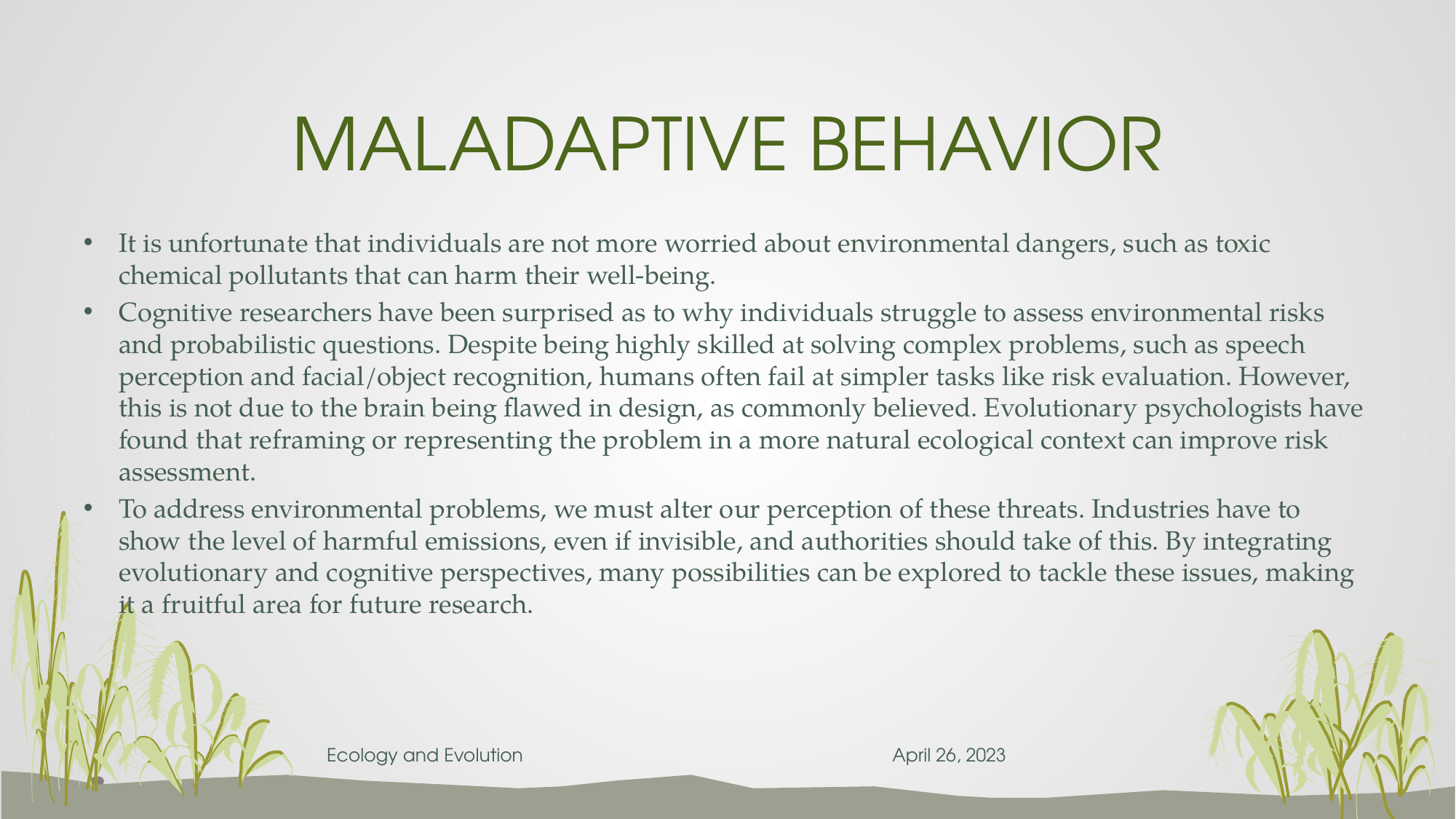

# MALADAPTIVE BEHAVIOR
It is unfortunate that individuals are not more worried about environmental dangers, such as toxic chemical pollutants that can harm their well-being.
Cognitive researchers have been surprised as to why individuals struggle to assess environmental risks and probabilistic questions. Despite being highly skilled at solving complex problems, such as speech perception and facial/object recognition, humans often fail at simpler tasks like risk evaluation. However, this is not due to the brain being flawed in design, as commonly believed. Evolutionary psychologists have found that reframing or representing the problem in a more natural ecological context can improve risk assessment.
To address environmental problems, we must alter our perception of these threats. Industries have to show the level of harmful emissions, even if invisible, and authorities should take of this. By integrating evolutionary and cognitive perspectives, many possibilities can be explored to tackle these issues, making it a fruitful area for future research.
Ecology and Evolution
April 26, 2023